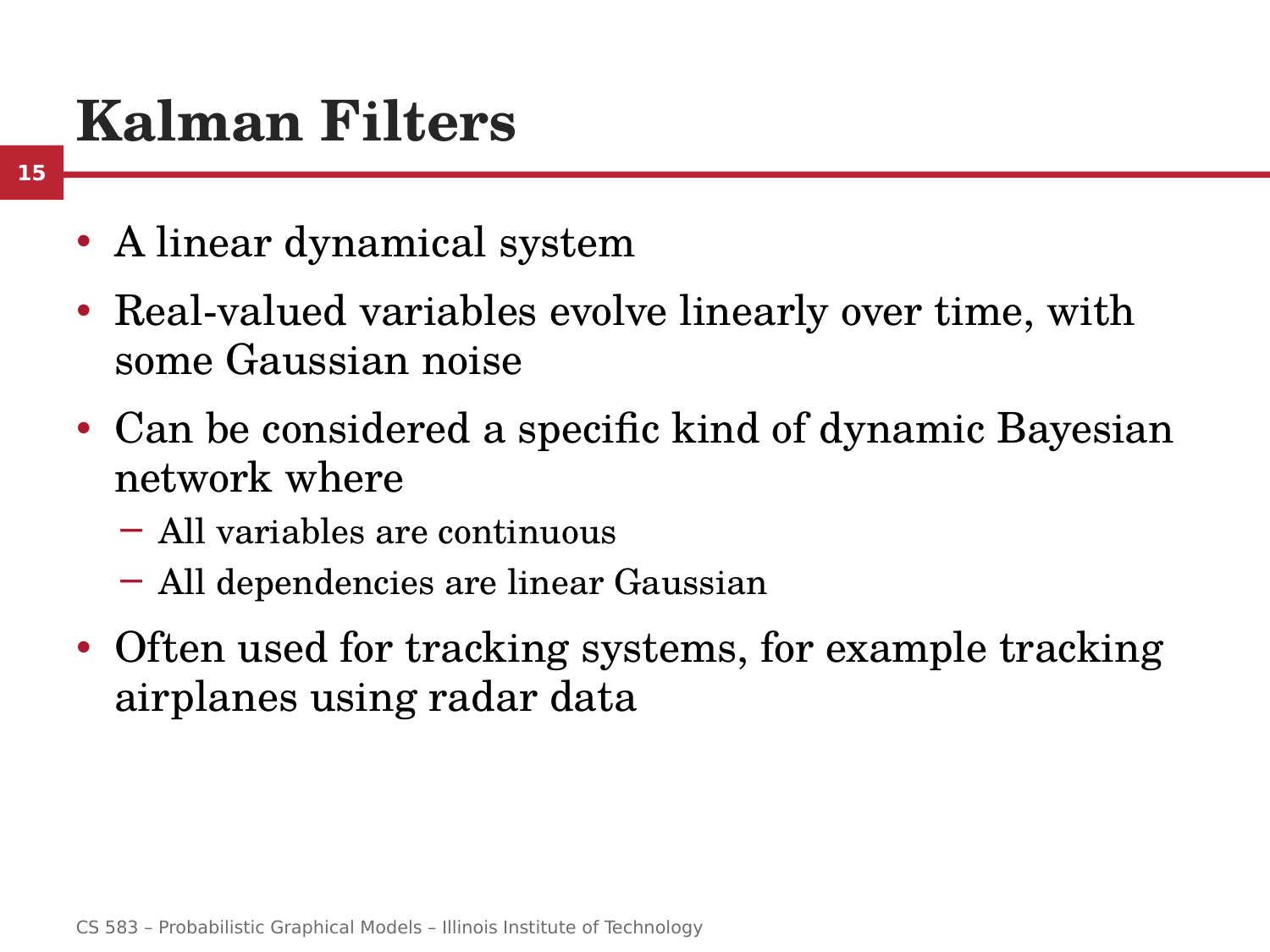

# Kalman Filters
A linear dynamical system
Real-valued variables evolve linearly over time, with some Gaussian noise
Can be considered a specific kind of dynamic Bayesian network where
All variables are continuous
All dependencies are linear Gaussian
Often used for tracking systems, for example tracking airplanes using radar data
15
CS 583 – Probabilistic Graphical Models – Illinois Institute of Technology